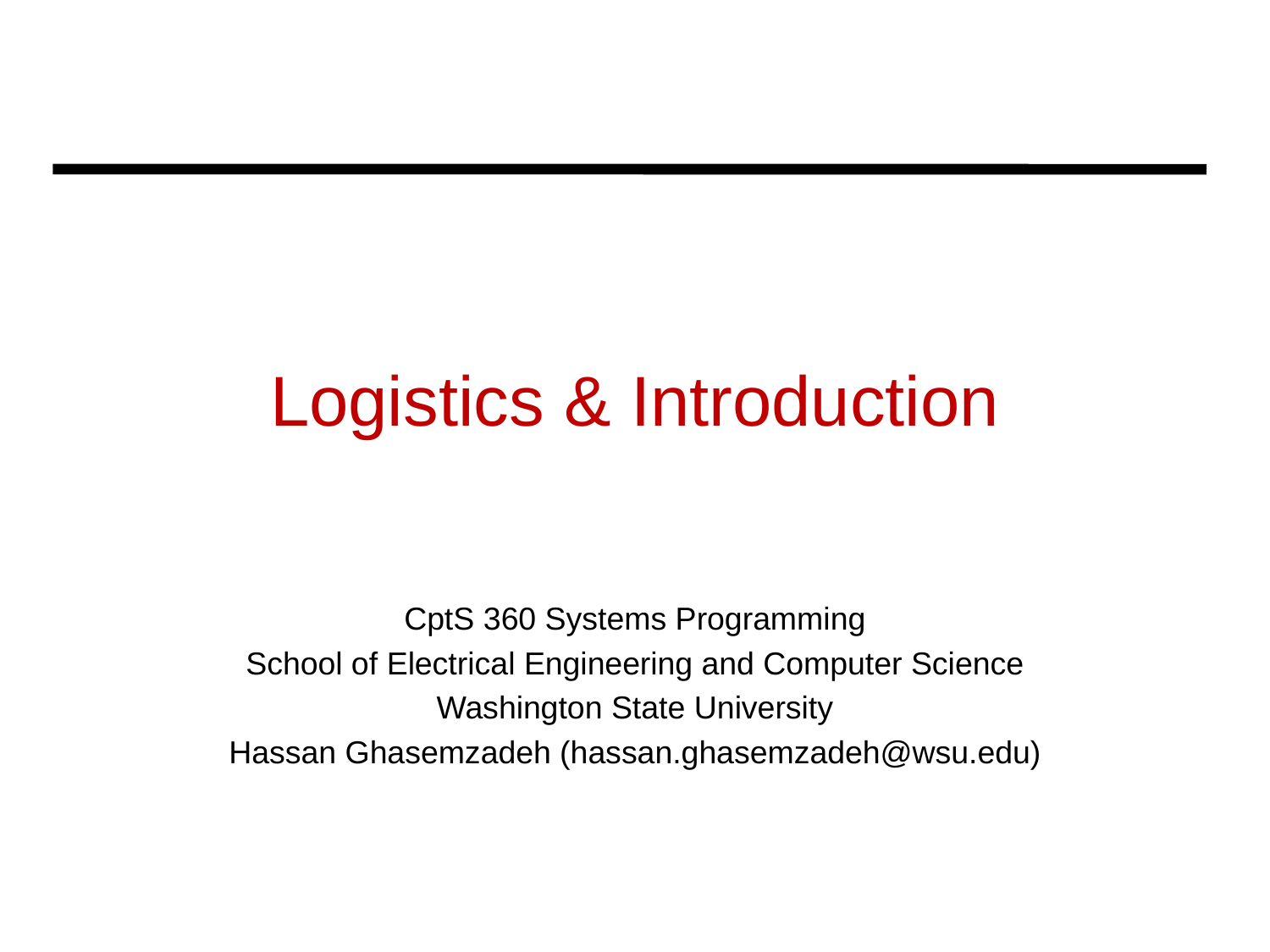

# Logistics & Introduction
CptS 360 Systems Programming
School of Electrical Engineering and Computer Science
Washington State University
Hassan Ghasemzadeh (hassan.ghasemzadeh@wsu.edu)